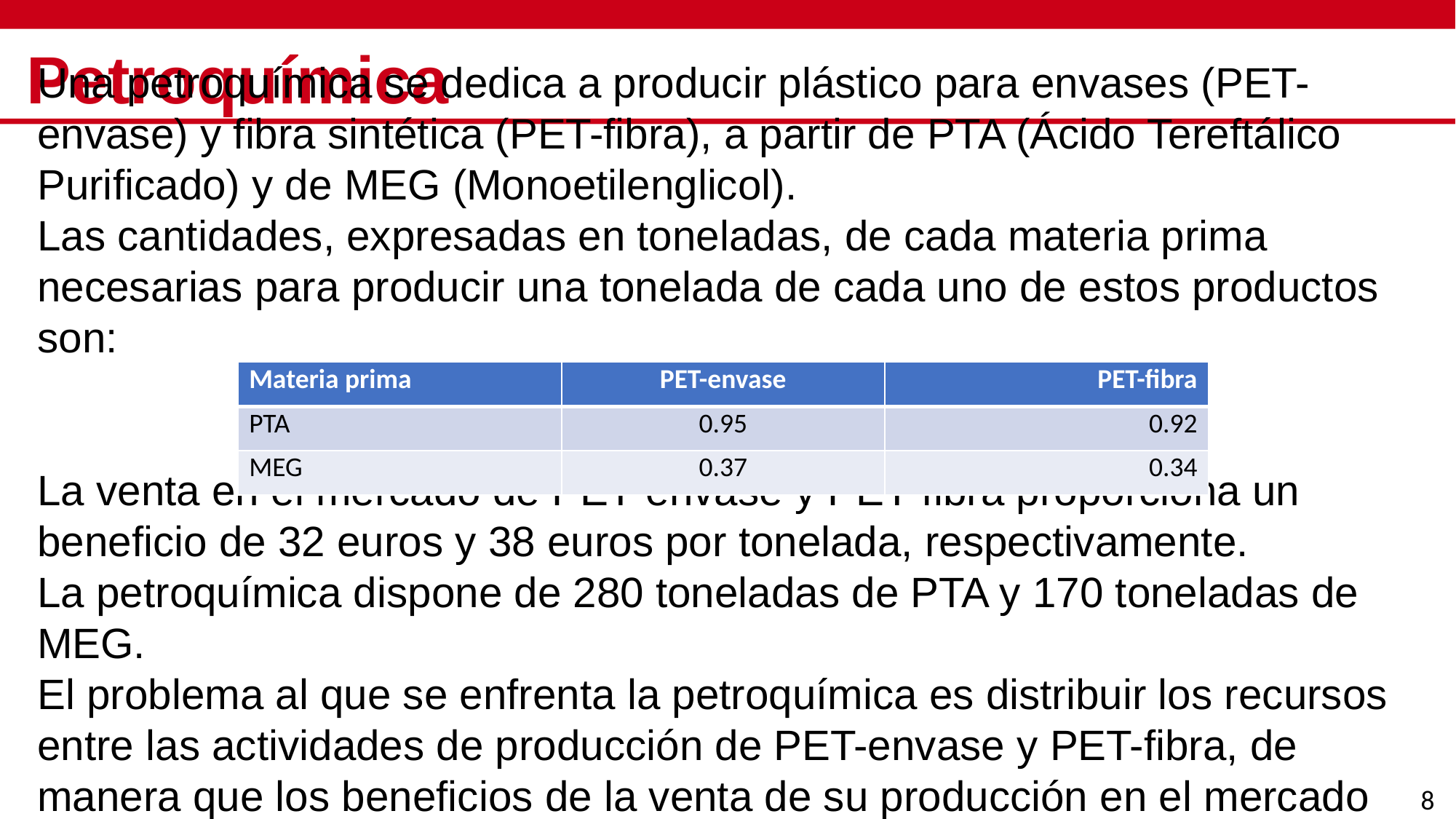

# Petroquímica
Una petroquímica se dedica a producir plástico para envases (PET-envase) y fibra sintética (PET-fibra), a partir de PTA (Ácido Tereftálico Purificado) y de MEG (Monoetilenglicol).
Las cantidades, expresadas en toneladas, de cada materia prima necesarias para producir una tonelada de cada uno de estos productos son:

La venta en el mercado de PET-envase y PET-fibra proporciona un beneficio de 32 euros y 38 euros por tonelada, respectivamente.
La petroquímica dispone de 280 toneladas de PTA y 170 toneladas de MEG.
El problema al que se enfrenta la petroquímica es distribuir los recursos entre las actividades de producción de PET-envase y PET-fibra, de manera que los beneficios de la venta de su producción en el mercado sean máximos.
| Materia prima | PET-envase | PET-fibra |
| --- | --- | --- |
| PTA | 0.95 | 0.92 |
| MEG | 0.37 | 0.34 |
8